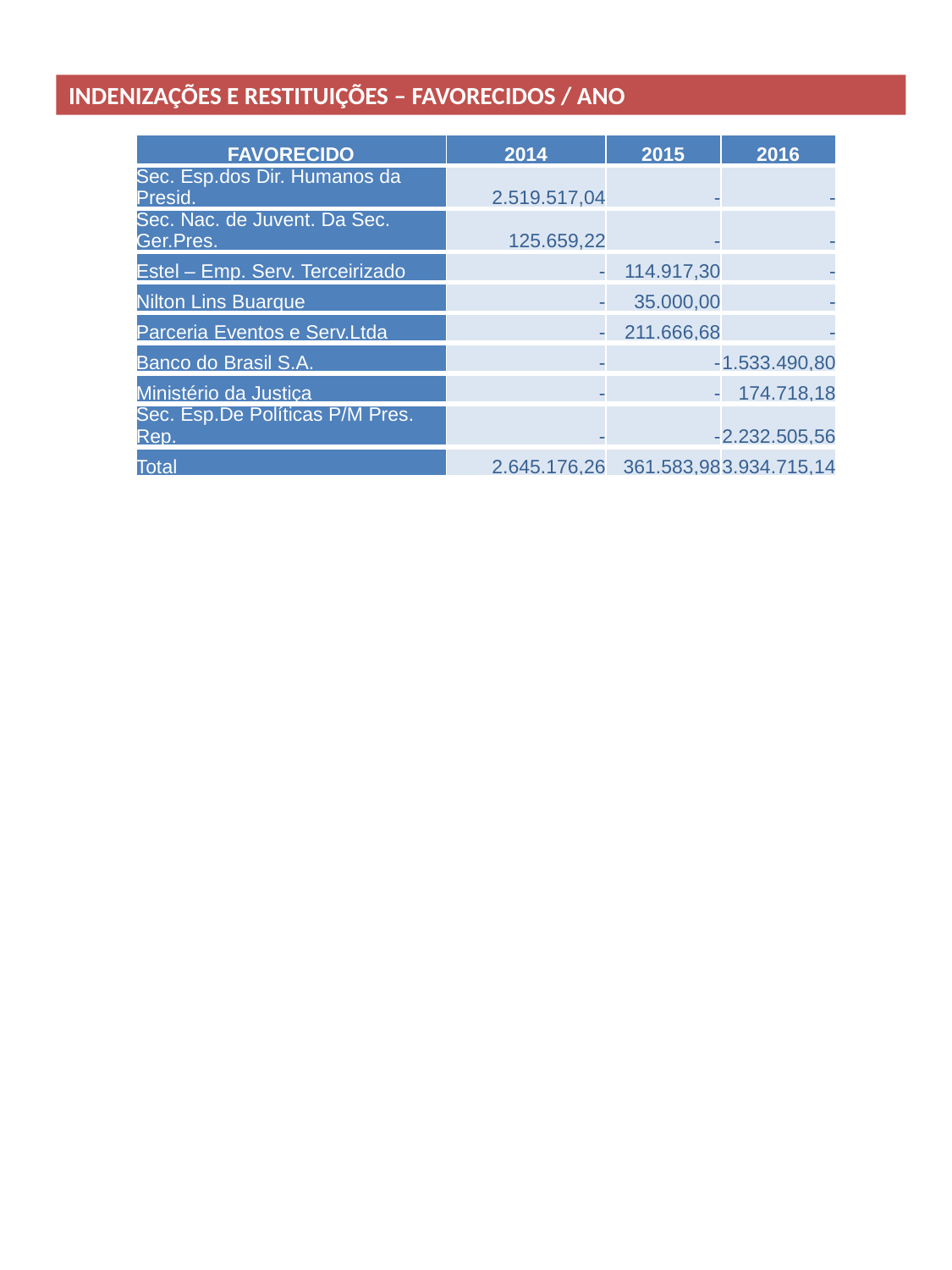

INDENIZAÇÕES E RESTITUIÇÕES – FAVORECIDOS / ANO
| FAVORECIDO | 2014 | 2015 | 2016 |
| --- | --- | --- | --- |
| Sec. Esp.dos Dir. Humanos da Presid. | 2.519.517,04 | - | - |
| Sec. Nac. de Juvent. Da Sec. Ger.Pres. | 125.659,22 | - | - |
| Estel – Emp. Serv. Terceirizado | - | 114.917,30 | - |
| Nilton Lins Buarque | - | 35.000,00 | - |
| Parceria Eventos e Serv.Ltda | - | 211.666,68 | - |
| Banco do Brasil S.A. | - | - | 1.533.490,80 |
| Ministério da Justiça | - | - | 174.718,18 |
| Sec. Esp.De Políticas P/M Pres. Rep. | - | - | 2.232.505,56 |
| Total | 2.645.176,26 | 361.583,98 | 3.934.715,14 |